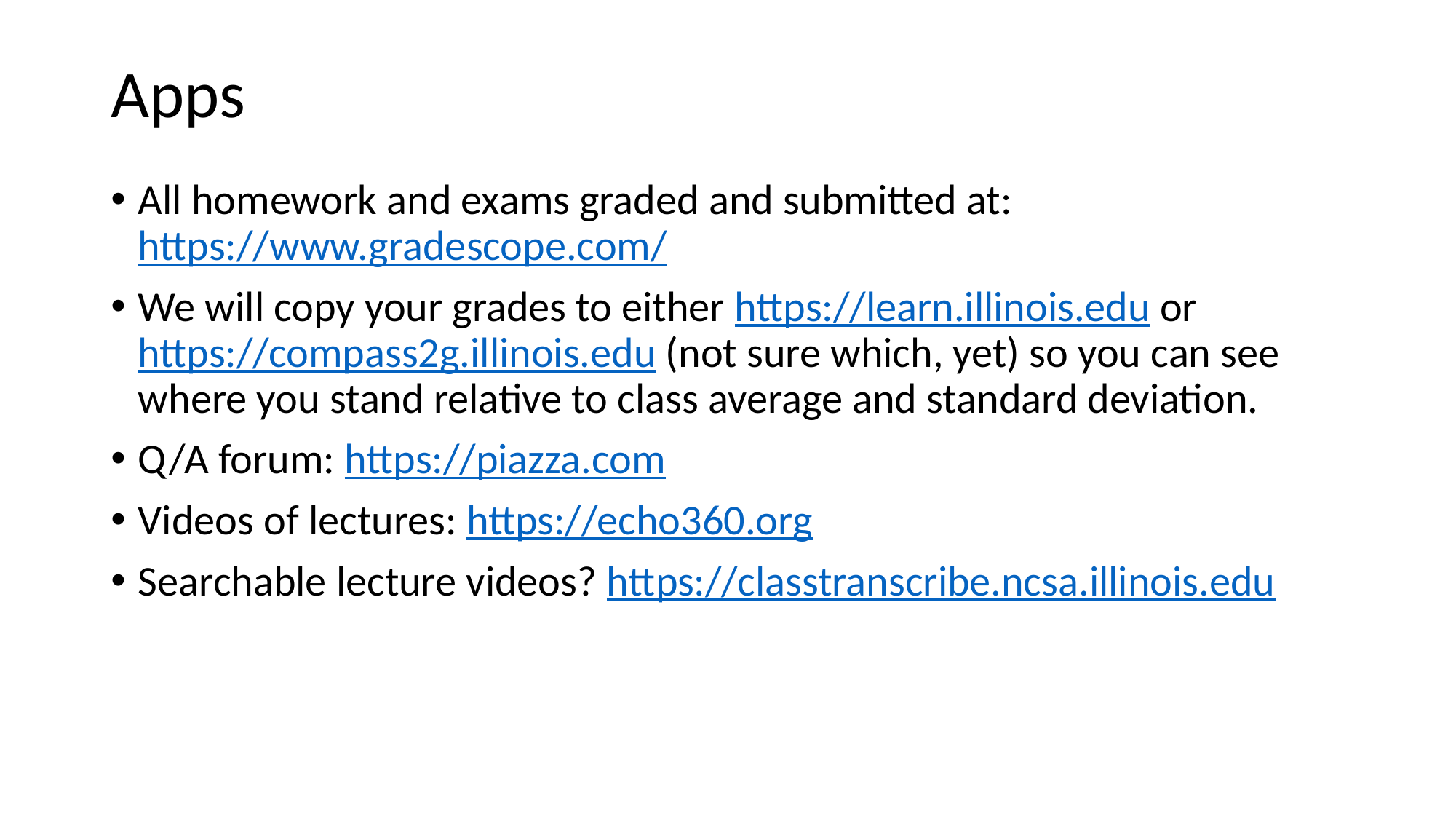

# Apps
All homework and exams graded and submitted at: https://www.gradescope.com/
We will copy your grades to either https://learn.illinois.edu or https://compass2g.illinois.edu (not sure which, yet) so you can see where you stand relative to class average and standard deviation.
Q/A forum: https://piazza.com
Videos of lectures: https://echo360.org
Searchable lecture videos? https://classtranscribe.ncsa.illinois.edu